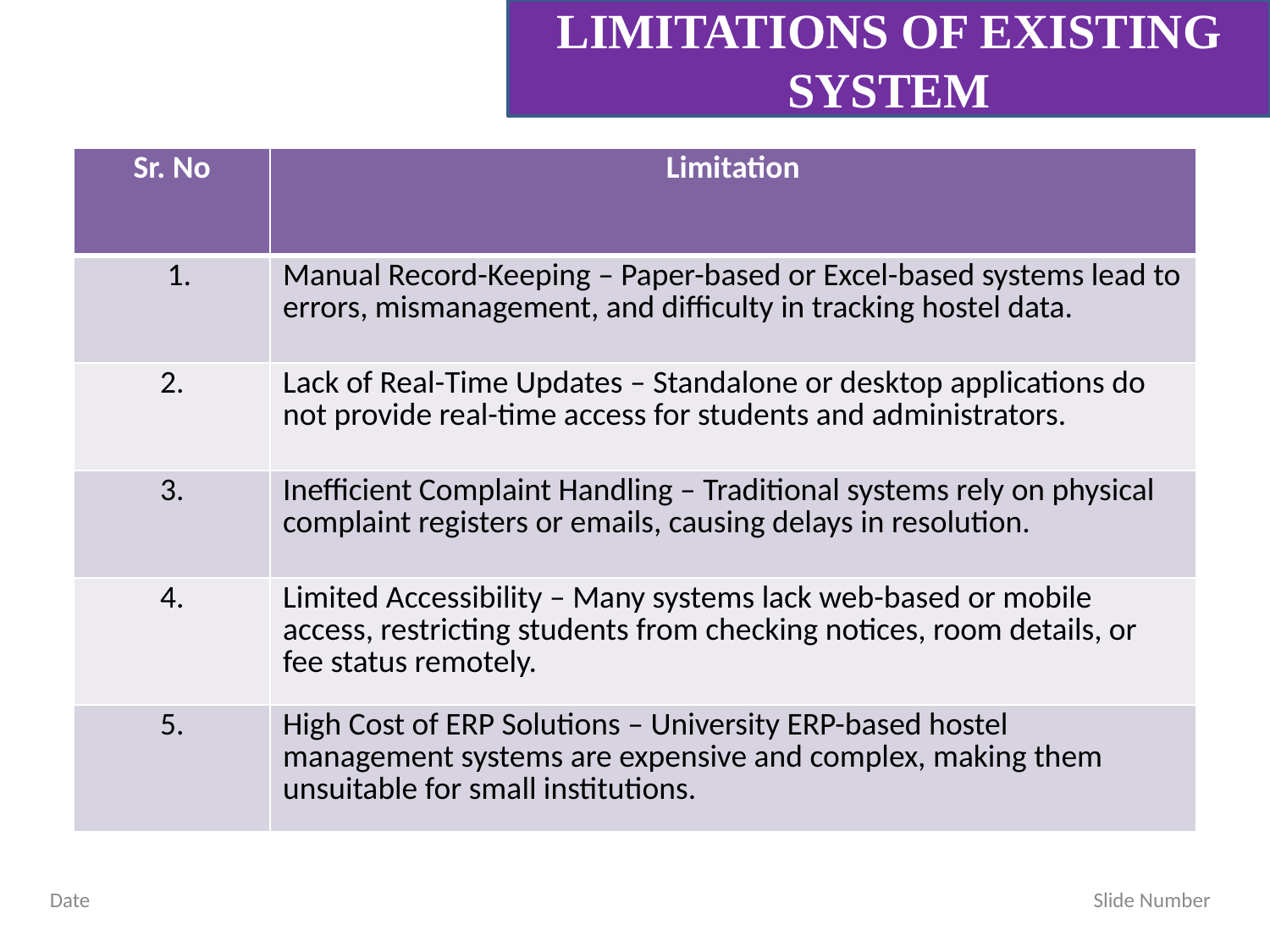

LIMITATIONS OF EXISTING SYSTEM
| Sr. No | Limitation |
| --- | --- |
| 1. | Manual Record-Keeping – Paper-based or Excel-based systems lead to errors, mismanagement, and difficulty in tracking hostel data. |
| 2. | Lack of Real-Time Updates – Standalone or desktop applications do not provide real-time access for students and administrators. |
| 3. | Inefficient Complaint Handling – Traditional systems rely on physical complaint registers or emails, causing delays in resolution. |
| 4. | Limited Accessibility – Many systems lack web-based or mobile access, restricting students from checking notices, room details, or fee status remotely. |
| 5. | High Cost of ERP Solutions – University ERP-based hostel management systems are expensive and complex, making them unsuitable for small institutions. |
Date                                                                                                                                                                                                               Slide Number